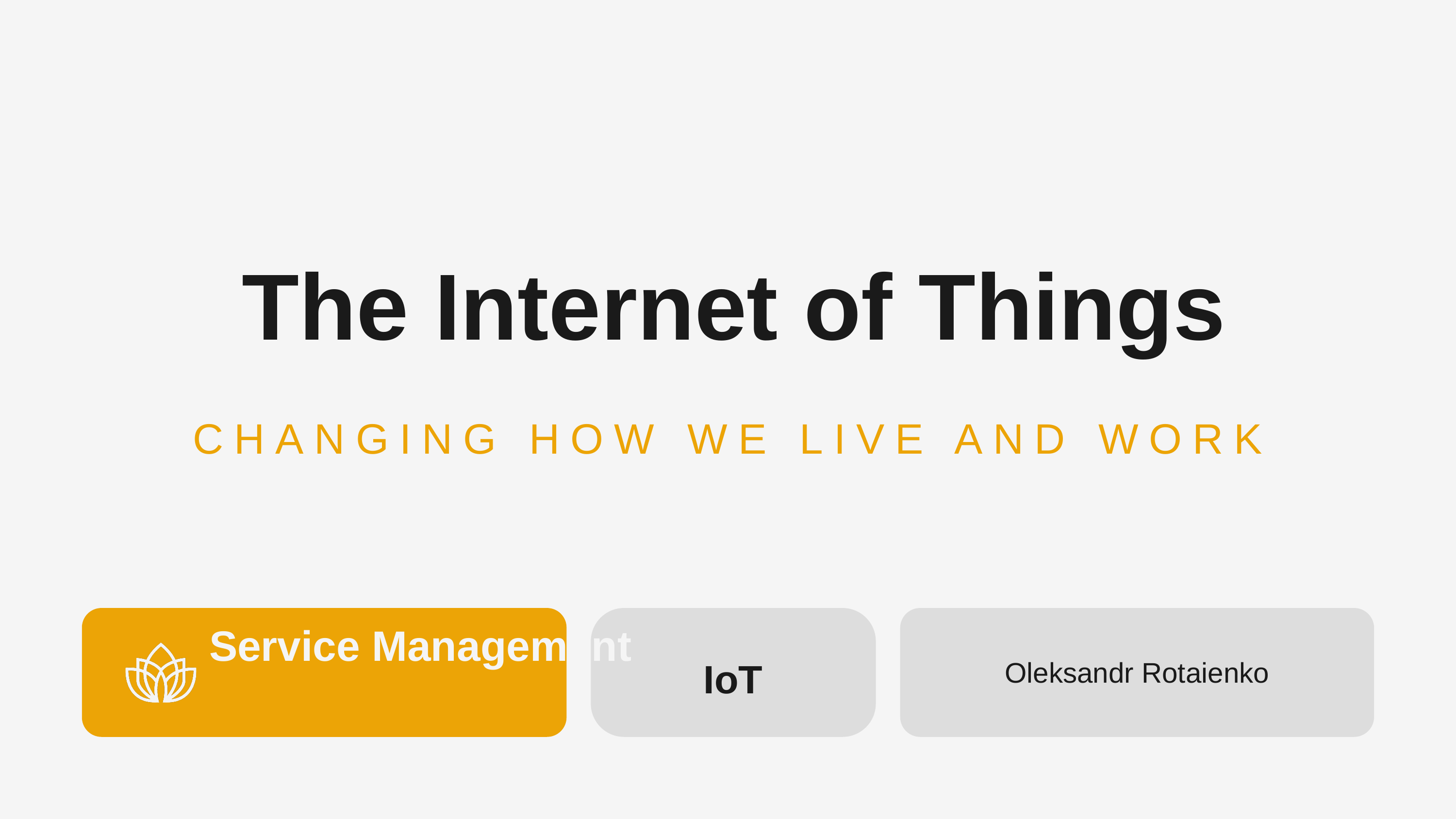

The Internet of Things
CHANGING HOW WE LIVE AND WORK

Service Management

IoT
Oleksandr Rotaienko